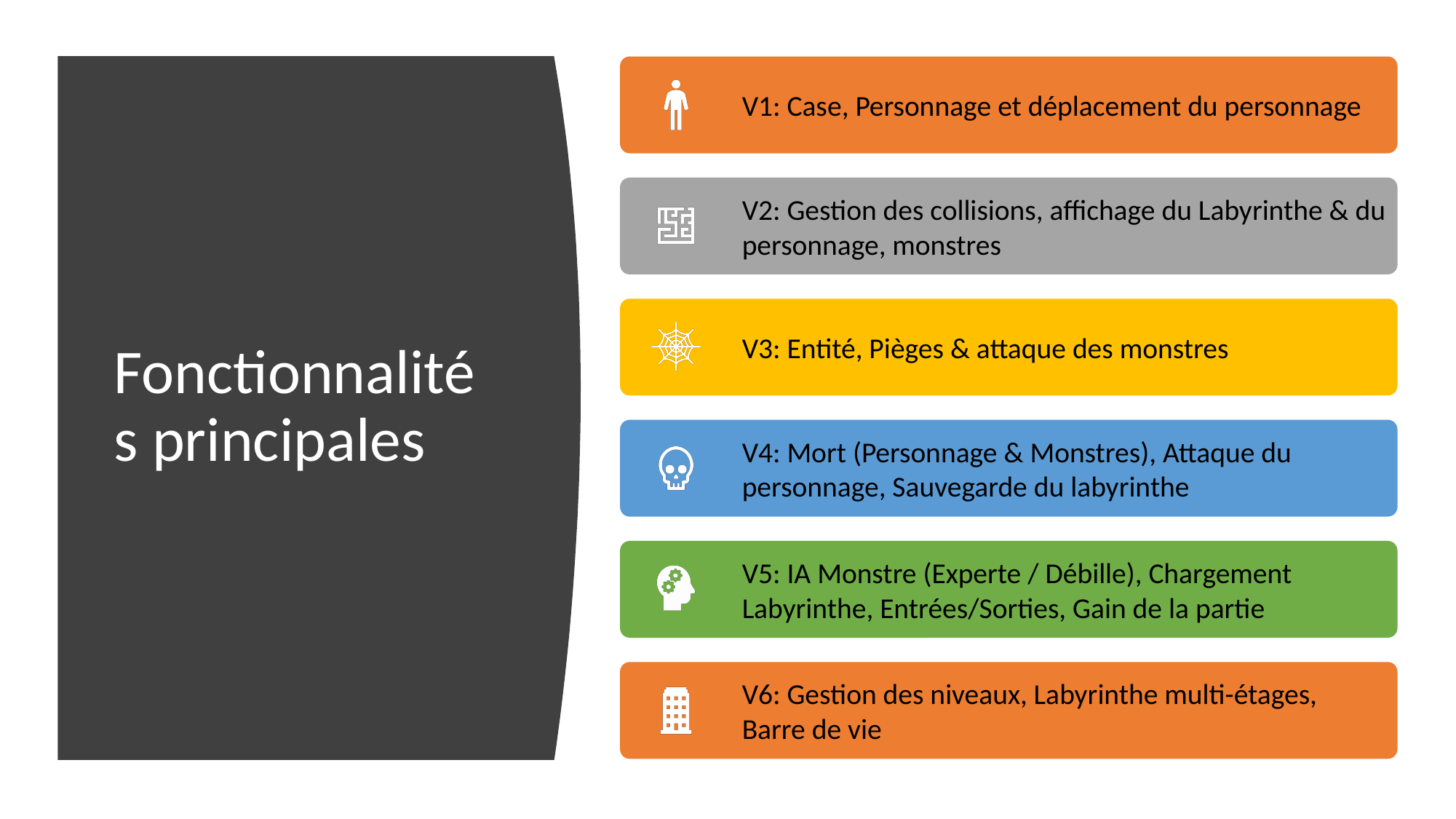

V1: Case, Personnage et déplacement du personnage
V2: Gestion des collisions, affichage du Labyrinthe & du personnage, monstres
V3: Entité, Pièges & attaque des monstres
V4: Mort (Personnage & Monstres), Attaque du personnage, Sauvegarde du labyrinthe
V5: IA Monstre (Experte / Débille), Chargement Labyrinthe, Entrées/Sorties, Gain de la partie
V6: Gestion des niveaux, Labyrinthe multi-étages, Barre de vie

# Fonctionnalités principales